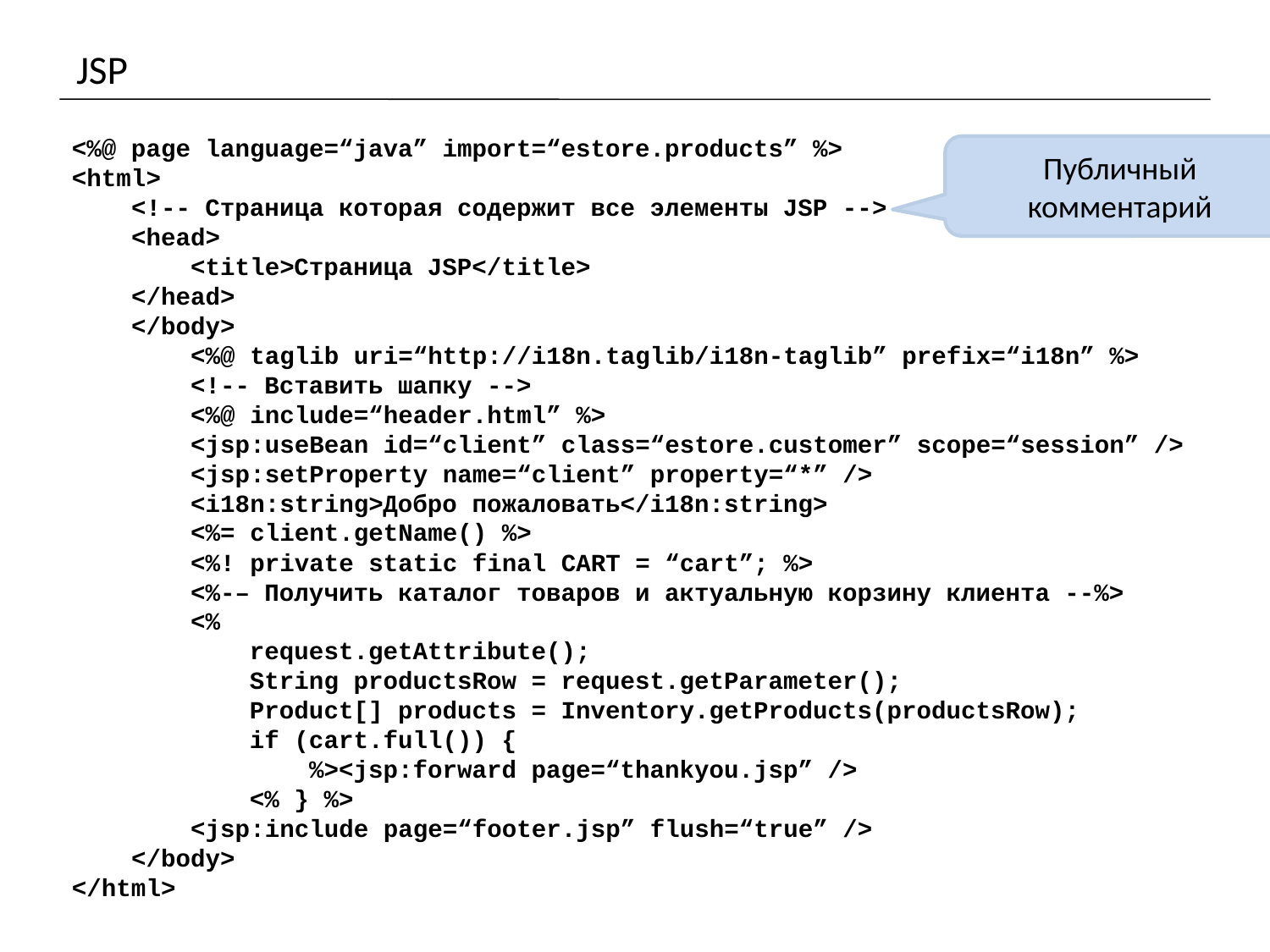

# JSP
<%@ page language=“java” import=“estore.products” %>
<html>
    <!-- Страница которая содержит все элементы JSP -->
    <head>
        <title>Страница JSP</title>
    </head>
    </body>
        <%@ taglib uri=“http://i18n.taglib/i18n-taglib” prefix=“i18n” %>
        <!-- Вставить шапку -->
        <%@ include=“header.html” %>
        <jsp:useBean id=“client” class=“estore.customer” scope=“session” />
        <jsp:setProperty name=“client” property=“*” />
        <i18n:string>Добро пожаловать</i18n:string>
        <%= client.getName() %>
        <%! private static final CART = “cart”; %>
        <%-– Получить каталог товаров и актуальную корзину клиента --%>
        <%
            request.getAttribute();
            String productsRow = request.getParameter();
            Product[] products = Inventory.getProducts(productsRow);
            if (cart.full()) {
                %><jsp:forward page=“thankyou.jsp” />
            <% } %>
        <jsp:include page=“footer.jsp” flush=“true” />
    </body>
</html>
Публичный комментарий